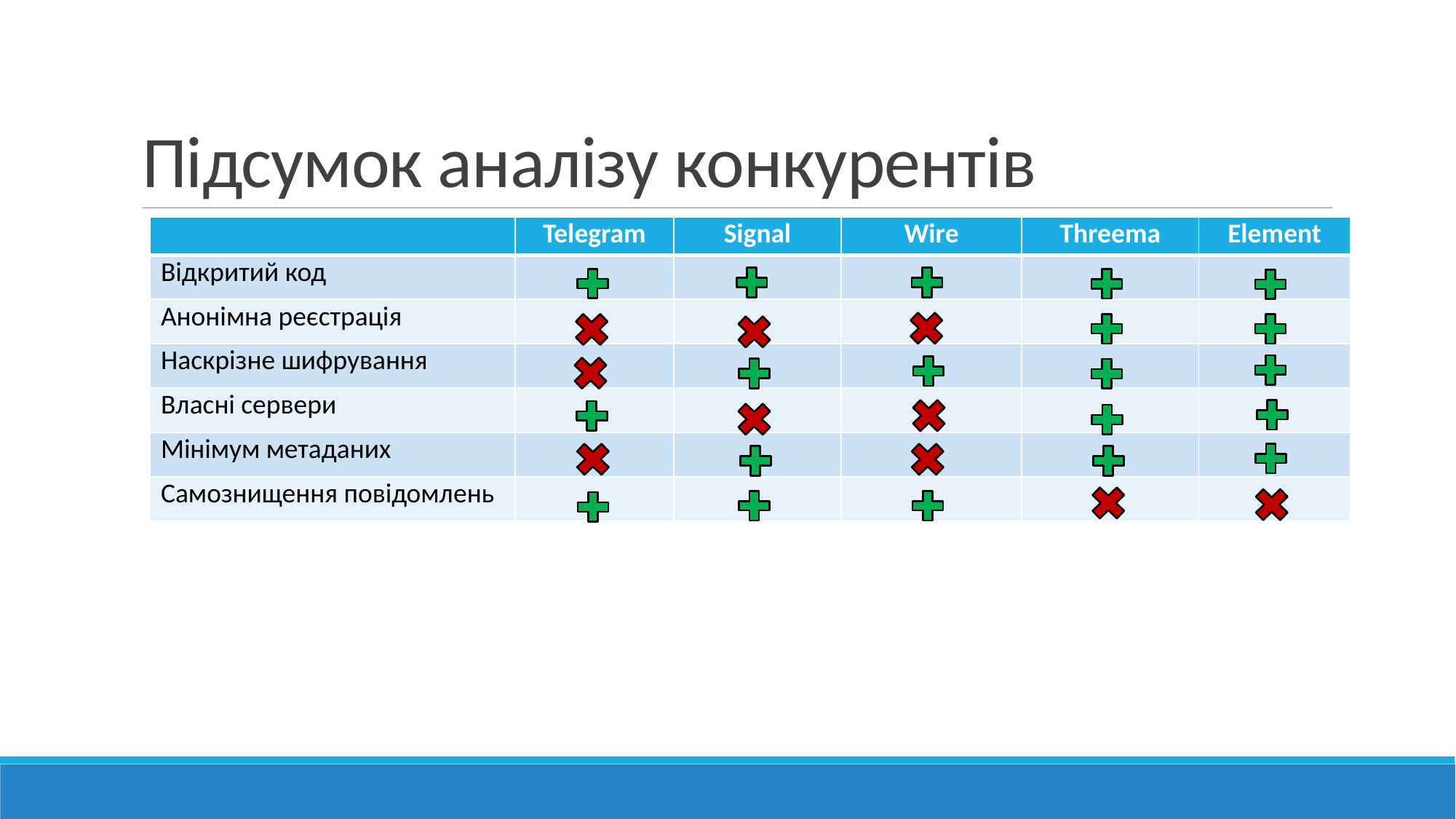

# Підсумок аналізу конкурентів
|  | Telegram | Signal | Wire | Threema | Element |
| --- | --- | --- | --- | --- | --- |
| Відкритий код |  |  |  |  |  |
| Анонімна реєстрація |  |  |  |  |  |
| Наскрізне шифрування |  |  |  |  |  |
| Власні сервери |  |  |  |  |  |
| Мінімум метаданих |  |  |  |  |  |
| Самознищення повідомлень |  |  |  |  |  |